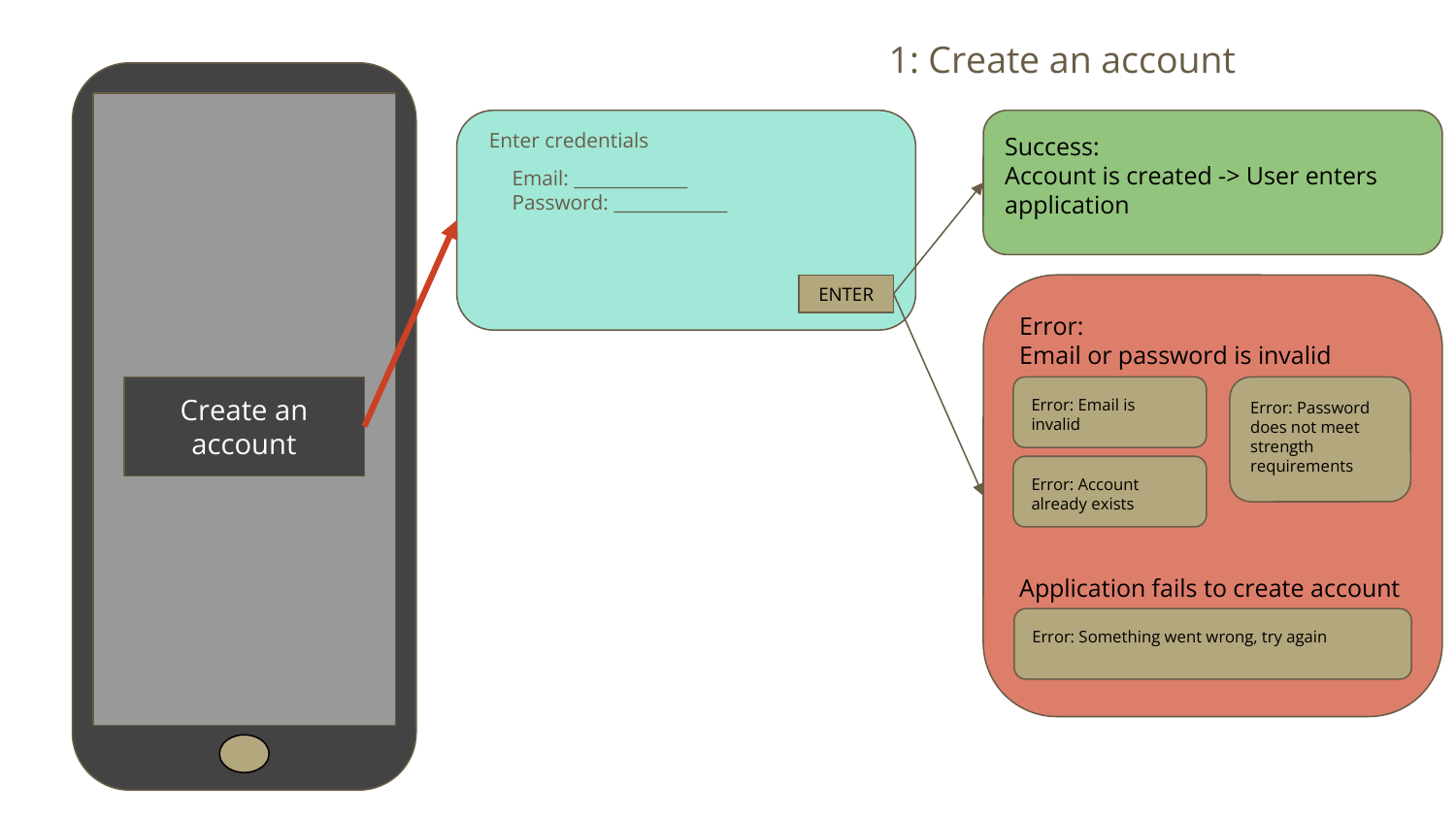

1: Create an account

Success:
Account is created -> User enters application
Enter credentials
Email: _____________
Password: _____________
ENTER
Error:
Email or password is invalid

Application fails to create account
Create an account
Error: Email is invalid
Error: Password does not meet strength requirements
Error: Account already exists
Error: Something went wrong, try again